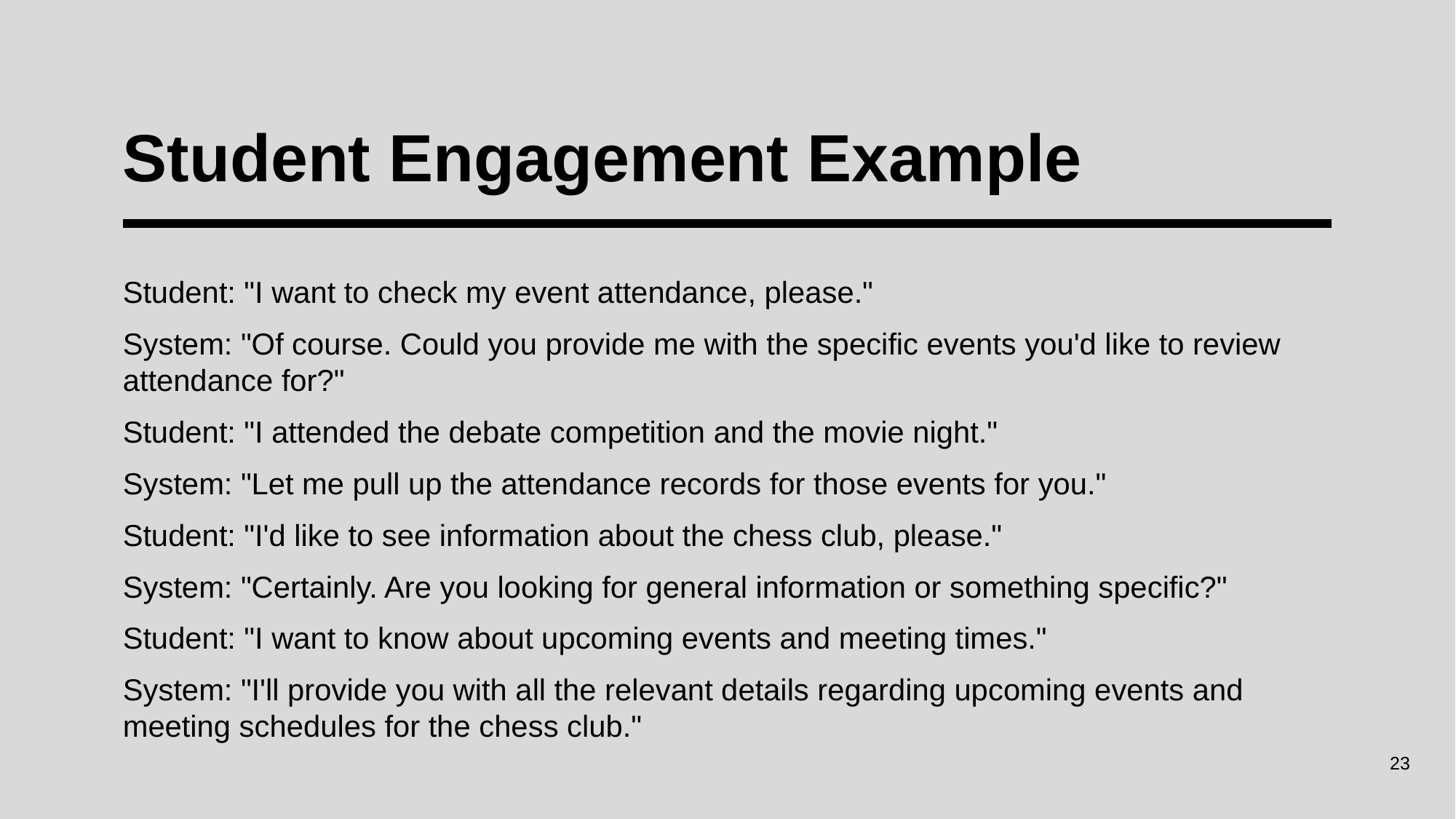

# Student Engagement Example
Student: "I want to check my event attendance, please."
System: "Of course. Could you provide me with the specific events you'd like to review attendance for?"
Student: "I attended the debate competition and the movie night."
System: "Let me pull up the attendance records for those events for you."
Student: "I'd like to see information about the chess club, please."
System: "Certainly. Are you looking for general information or something specific?"
Student: "I want to know about upcoming events and meeting times."
System: "I'll provide you with all the relevant details regarding upcoming events and meeting schedules for the chess club."
23